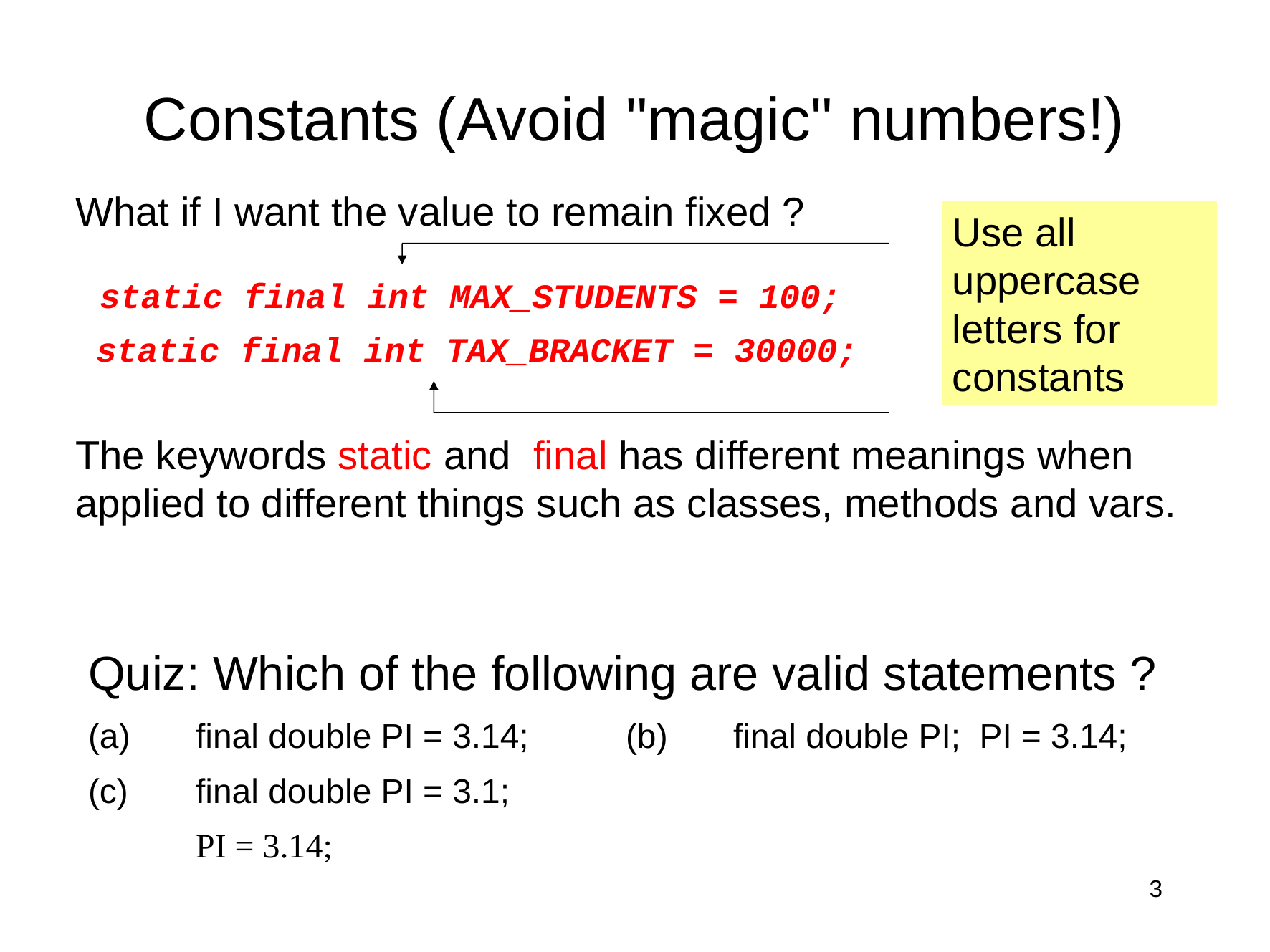

# Constants (Avoid "magic" numbers!)
What if I want the value to remain fixed ?
 static final int MAX_STUDENTS = 100;
 static final int TAX_BRACKET = 30000;
Use all uppercase letters for constants

The keywords static and  final has different meanings when applied to different things such as classes, methods and vars.
Quiz: Which of the following are valid statements ?
(a)	final double PI = 3.14;	(b)	final double PI;  PI = 3.14;
(c)	final double PI = 3.1;
	PI = 3.14;
3